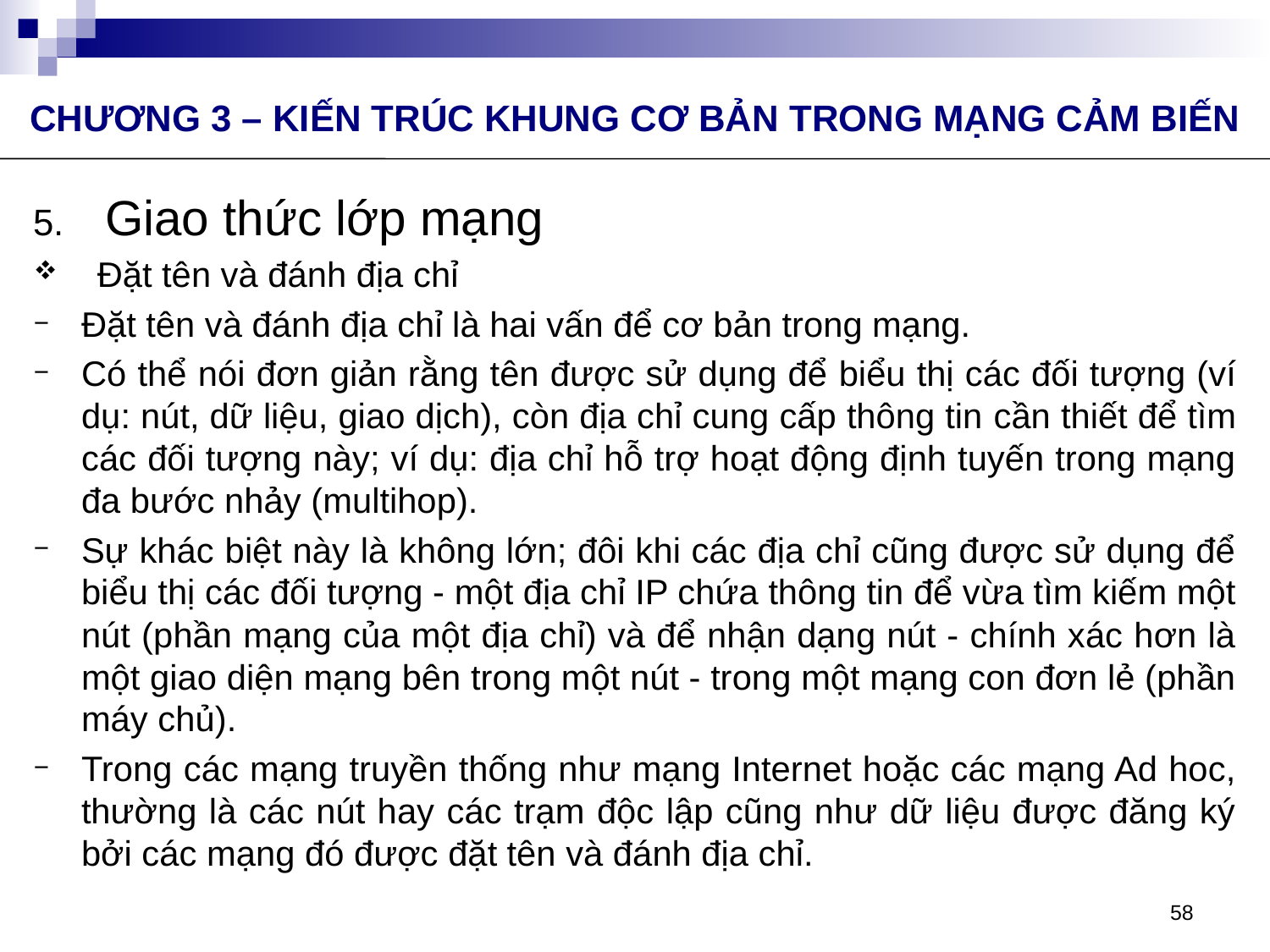

CHƯƠNG 3 – KIẾN TRÚC KHUNG CƠ BẢN TRONG MẠNG CẢM BIẾN

Giao thức lớp mạng
Đặt tên và đánh địa chỉ
Đặt tên và đánh địa chỉ là hai vấn để cơ bản trong mạng.
Có thể nói đơn giản rằng tên được sử dụng để biểu thị các đối tượng (ví dụ: nút, dữ liệu, giao dịch), còn địa chỉ cung cấp thông tin cần thiết để tìm các đối tượng này; ví dụ: địa chỉ hỗ trợ hoạt động định tuyến trong mạng đa bước nhảy (multihop).
Sự khác biệt này là không lớn; đôi khi các địa chỉ cũng được sử dụng để biểu thị các đối tượng - một địa chỉ IP chứa thông tin để vừa tìm kiếm một nút (phần mạng của một địa chỉ) và để nhận dạng nút - chính xác hơn là một giao diện mạng bên trong một nút - trong một mạng con đơn lẻ (phần máy chủ).
Trong các mạng truyền thống như mạng Internet hoặc các mạng Ad hoc, thường là các nút hay các trạm độc lập cũng như dữ liệu được đăng ký bởi các mạng đó được đặt tên và đánh địa chỉ.
58